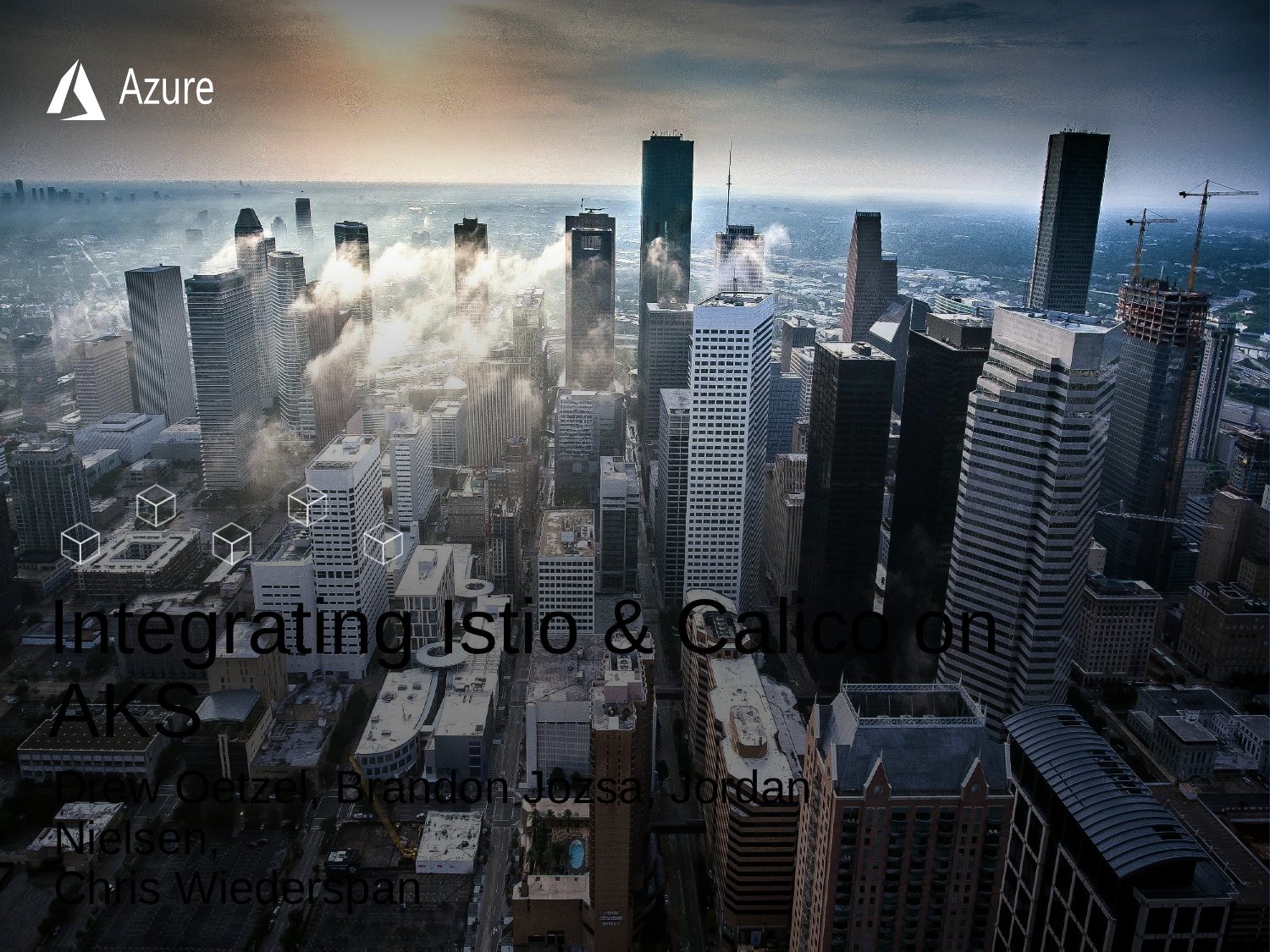

# Integrating Istio & Calico on AKS
Drew Oetzel, Brandon Jozsa, Jordan Nielsen,
Chris Wiederspan